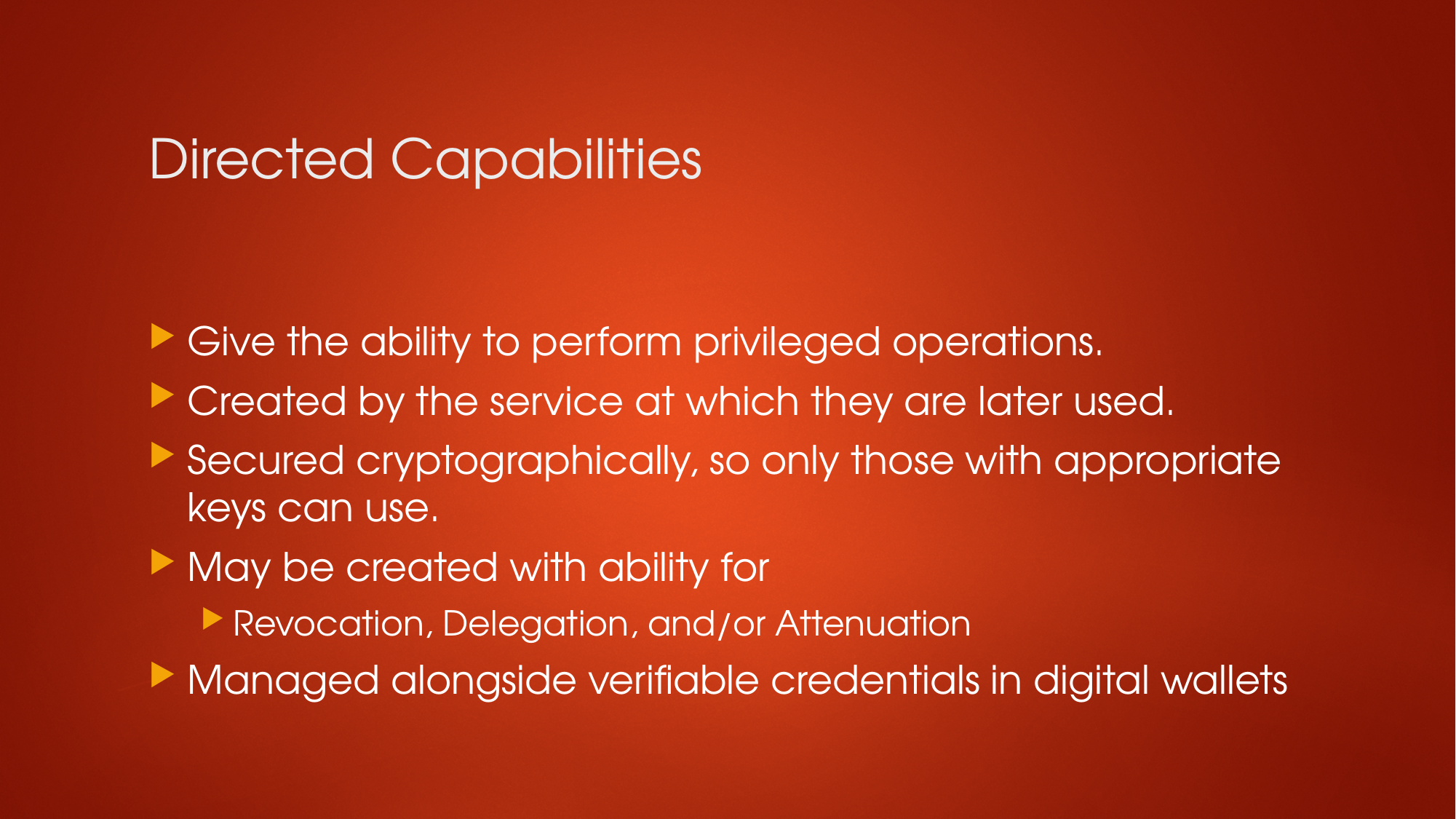

12
# Directed Capabilities
Give the ability to perform privileged operations.
Created by the service at which they are later used.
Secured cryptographically, so only those with appropriate keys can use.
May be created with ability for
Revocation, Delegation, and/or Attenuation
Managed alongside verifiable credentials in digital wallets